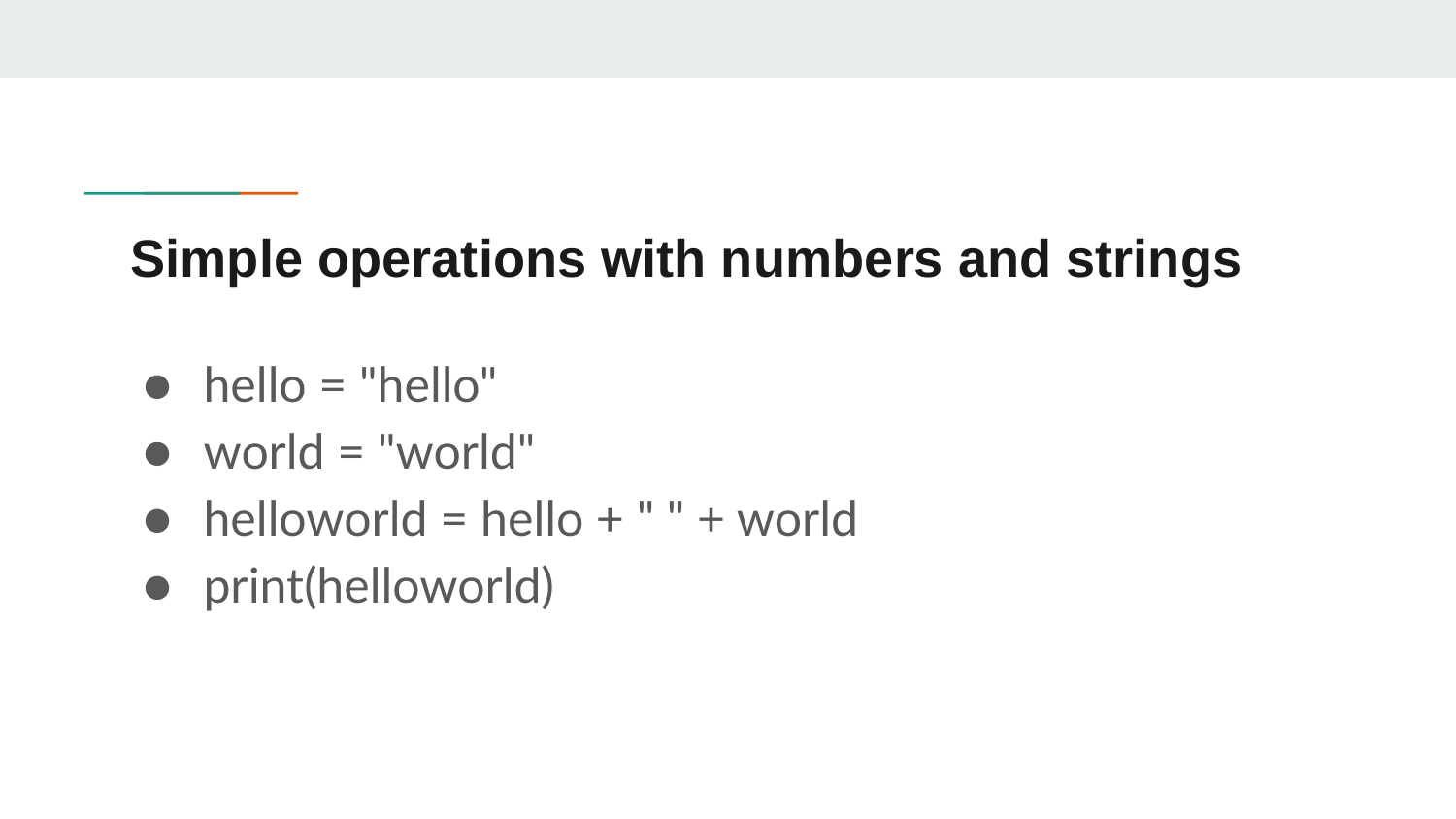

# Simple operations with numbers and strings
hello = "hello"
world = "world"
helloworld = hello + " " + world
print(helloworld)